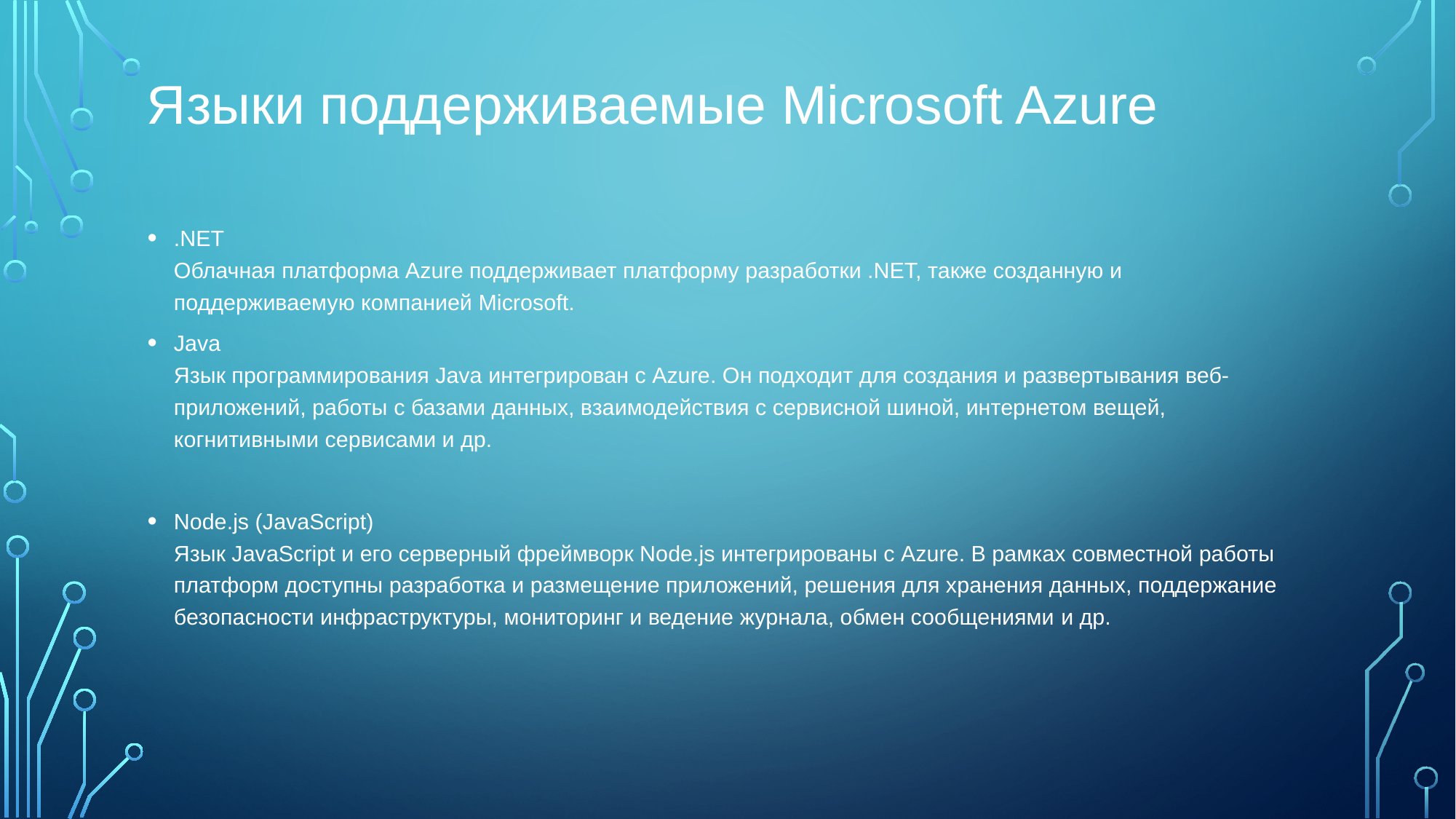

Языки поддерживаемые Microsoft Azure
.NET
Облачная платформа Azure поддерживает платформу разработки .NET, также созданную и поддерживаемую компанией Microsoft.
Java
Язык программирования Java интегрирован с Azure. Он подходит для создания и развертывания веб-приложений, работы с базами данных, взаимодействия с сервисной шиной, интернетом вещей, когнитивными сервисами и др.

Node.js (JavaScript)
Язык JavaScript и его серверный фреймворк Node.js интегрированы с Azure. В рамках совместной работы платформ доступны разработка и размещение приложений, решения для хранения данных, поддержание безопасности инфраструктуры, мониторинг и ведение журнала, обмен сообщениями и др.